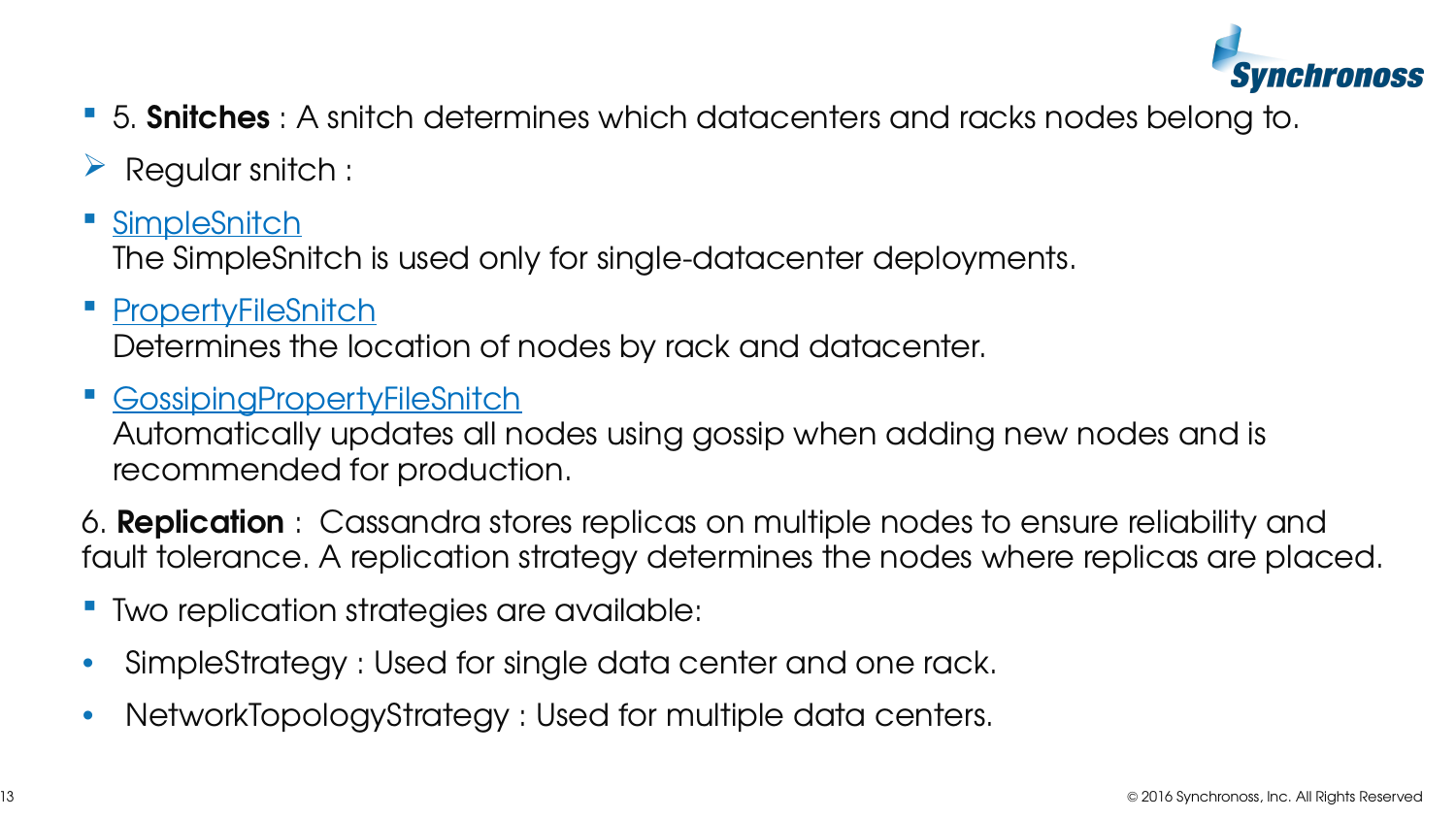

5. Snitches : A snitch determines which datacenters and racks nodes belong to.
Regular snitch :
SimpleSnitch
The SimpleSnitch is used only for single-datacenter deployments.
PropertyFileSnitch
Determines the location of nodes by rack and datacenter.
GossipingPropertyFileSnitch
Automatically updates all nodes using gossip when adding new nodes and is recommended for production.
6. Replication :  Cassandra stores replicas on multiple nodes to ensure reliability and fault tolerance. A replication strategy determines the nodes where replicas are placed.
Two replication strategies are available:
SimpleStrategy : Used for single data center and one rack.
NetworkTopologyStrategy : Used for multiple data centers.